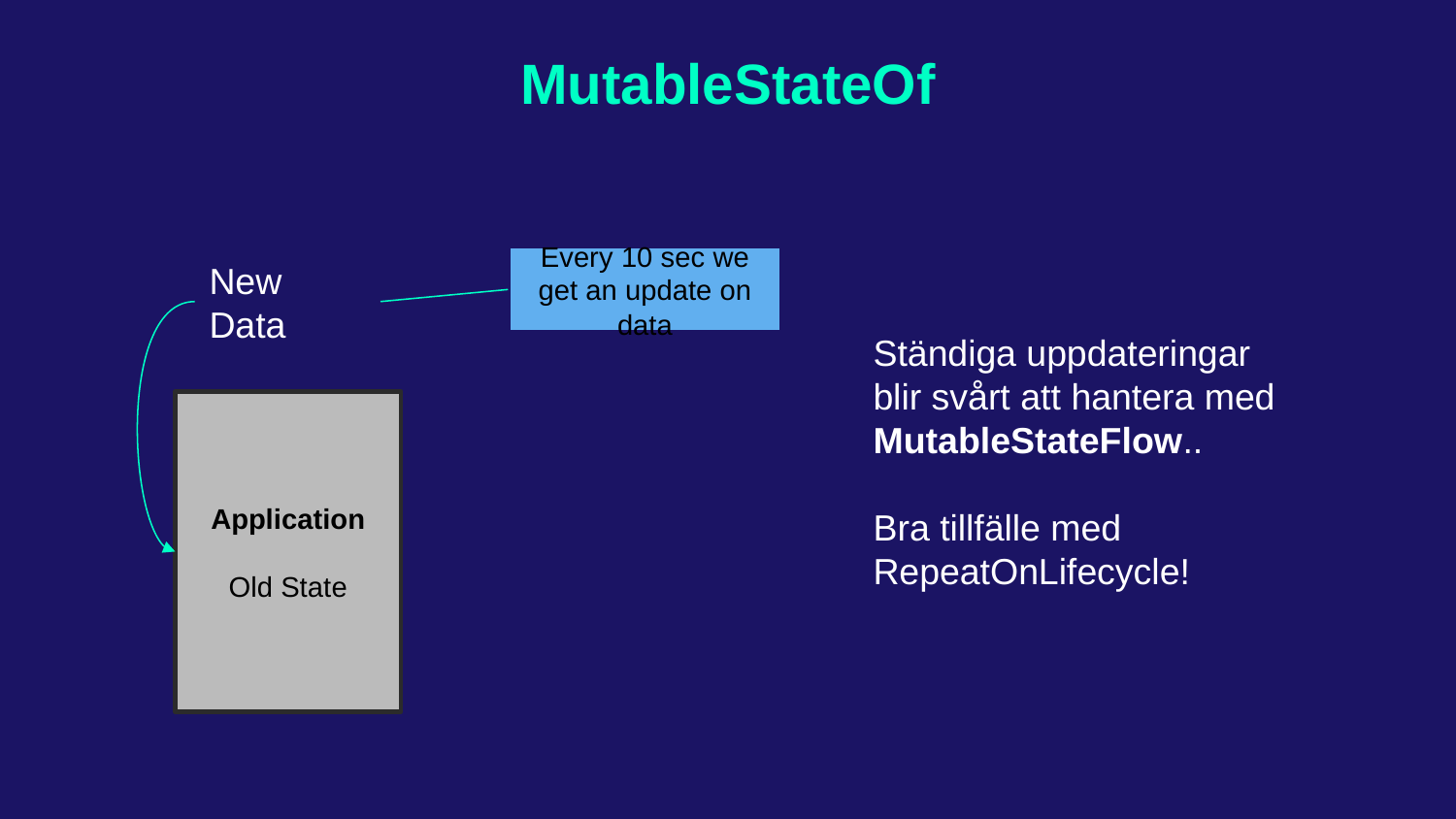

MutableStateOf
New Data
Every 10 sec we get an update on data
Application

Old State
Ständiga uppdateringar blir svårt att hantera med MutableStateFlow..

Bra tillfälle med RepeatOnLifecycle!